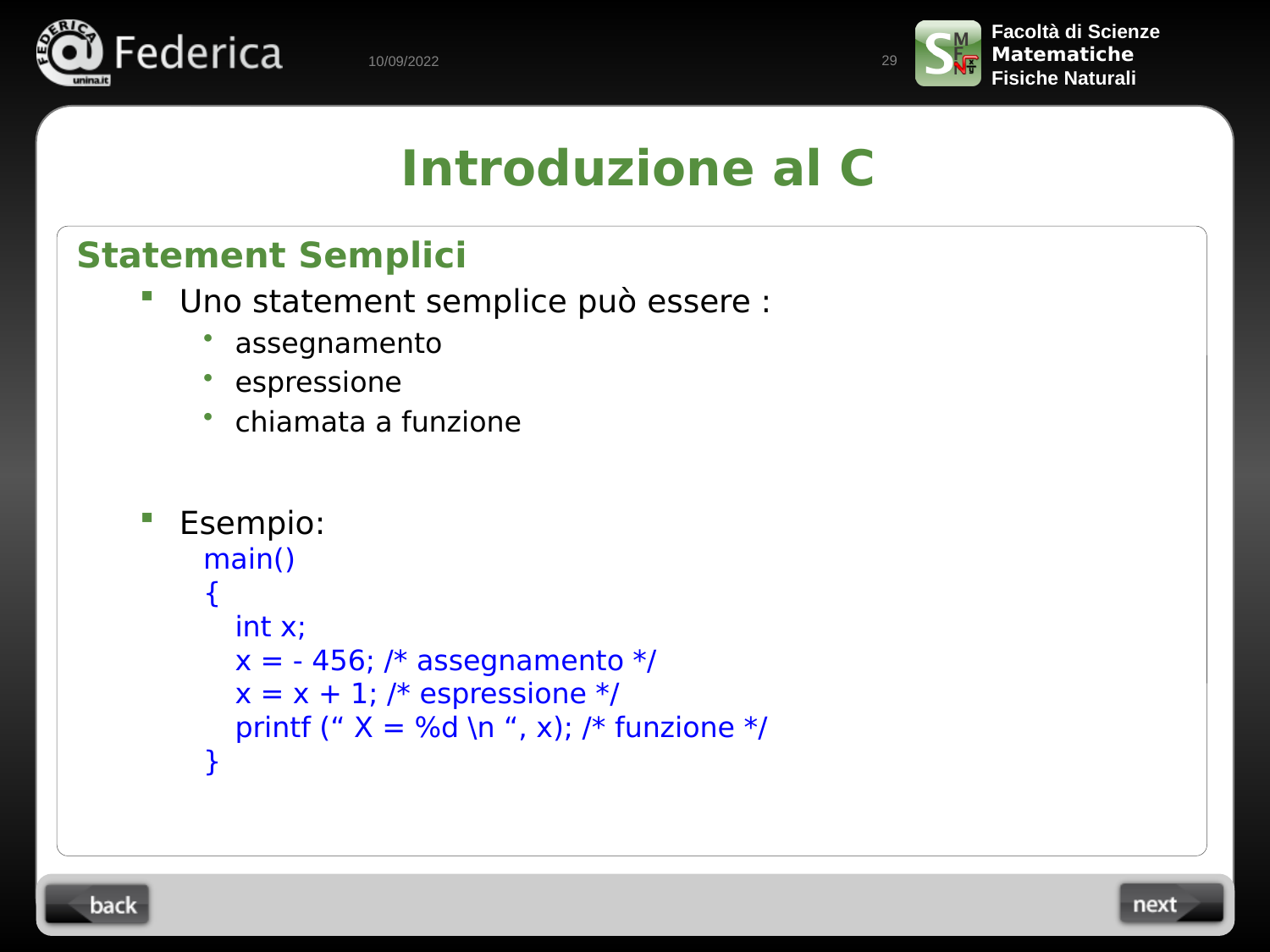

29
10/09/2022
# Introduzione al C

Statement Semplici
Uno statement semplice può essere :
assegnamento
espressione
chiamata a funzione

Esempio:
main()
{
	int x;
	x = - 456; /* assegnamento */
	x = x + 1; /* espressione */
	printf (“ X = %d \n “, x); /* funzione */
}